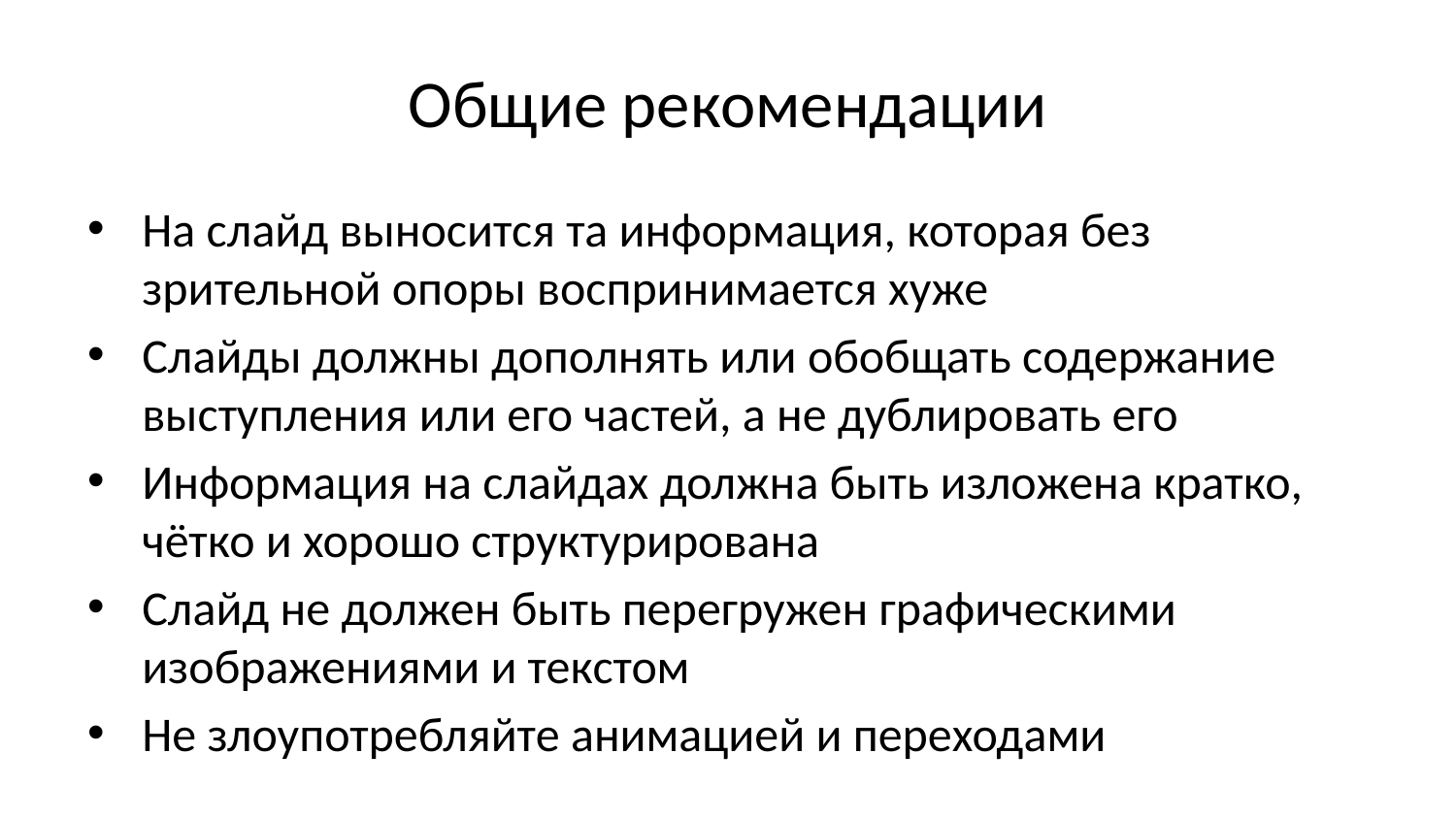

# Общие рекомендации
На слайд выносится та информация, которая без зрительной опоры воспринимается хуже
Слайды должны дополнять или обобщать содержание выступления или его частей, а не дублировать его
Информация на слайдах должна быть изложена кратко, чётко и хорошо структурирована
Слайд не должен быть перегружен графическими изображениями и текстом
Не злоупотребляйте анимацией и переходами